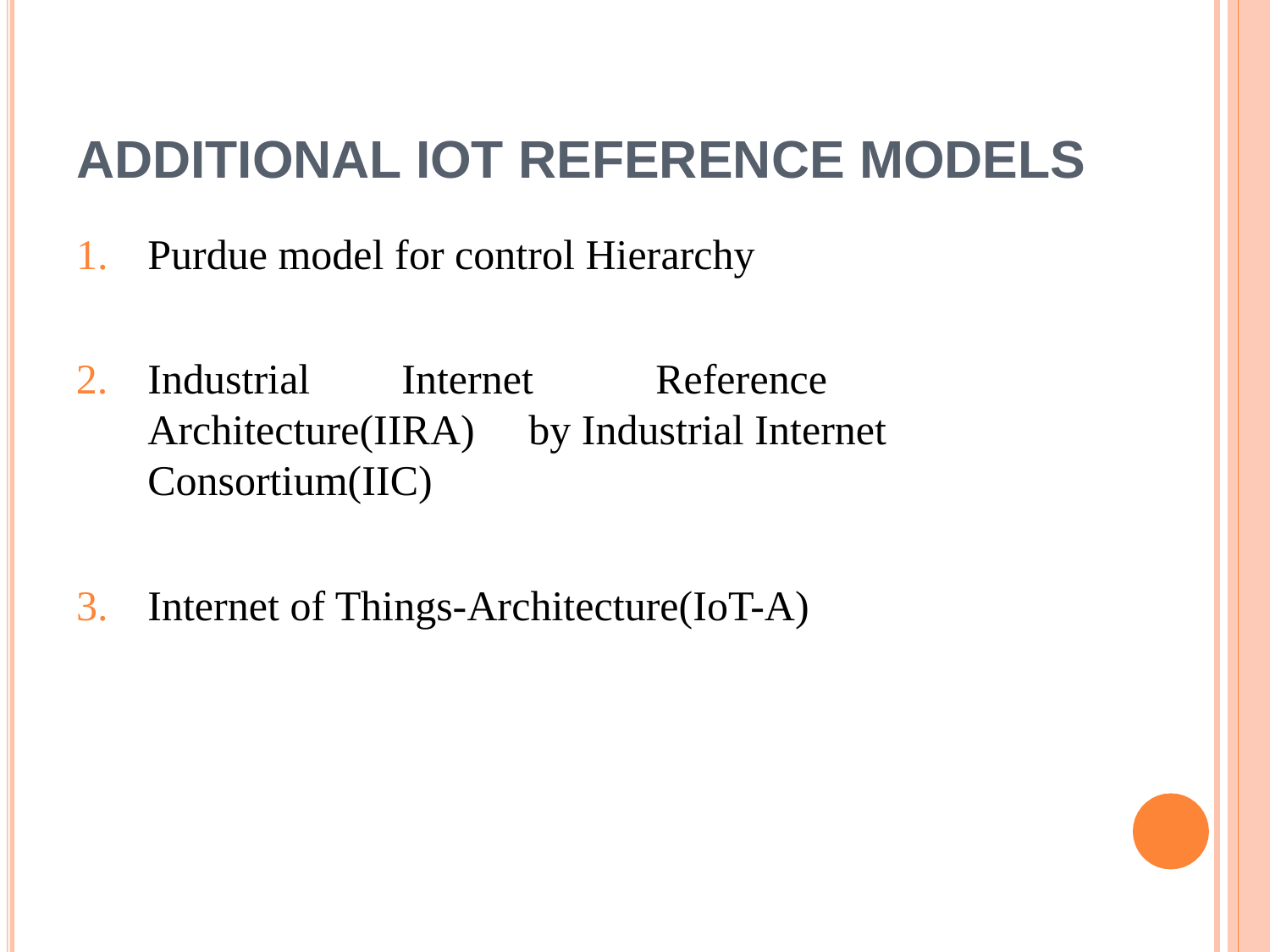

# Additional IoT Reference Models
Purdue model for control Hierarchy

Industrial	Internet	Reference	Architecture(IIRA)	by Industrial Internet Consortium(IIC)

Internet of Things-Architecture(IoT-A)